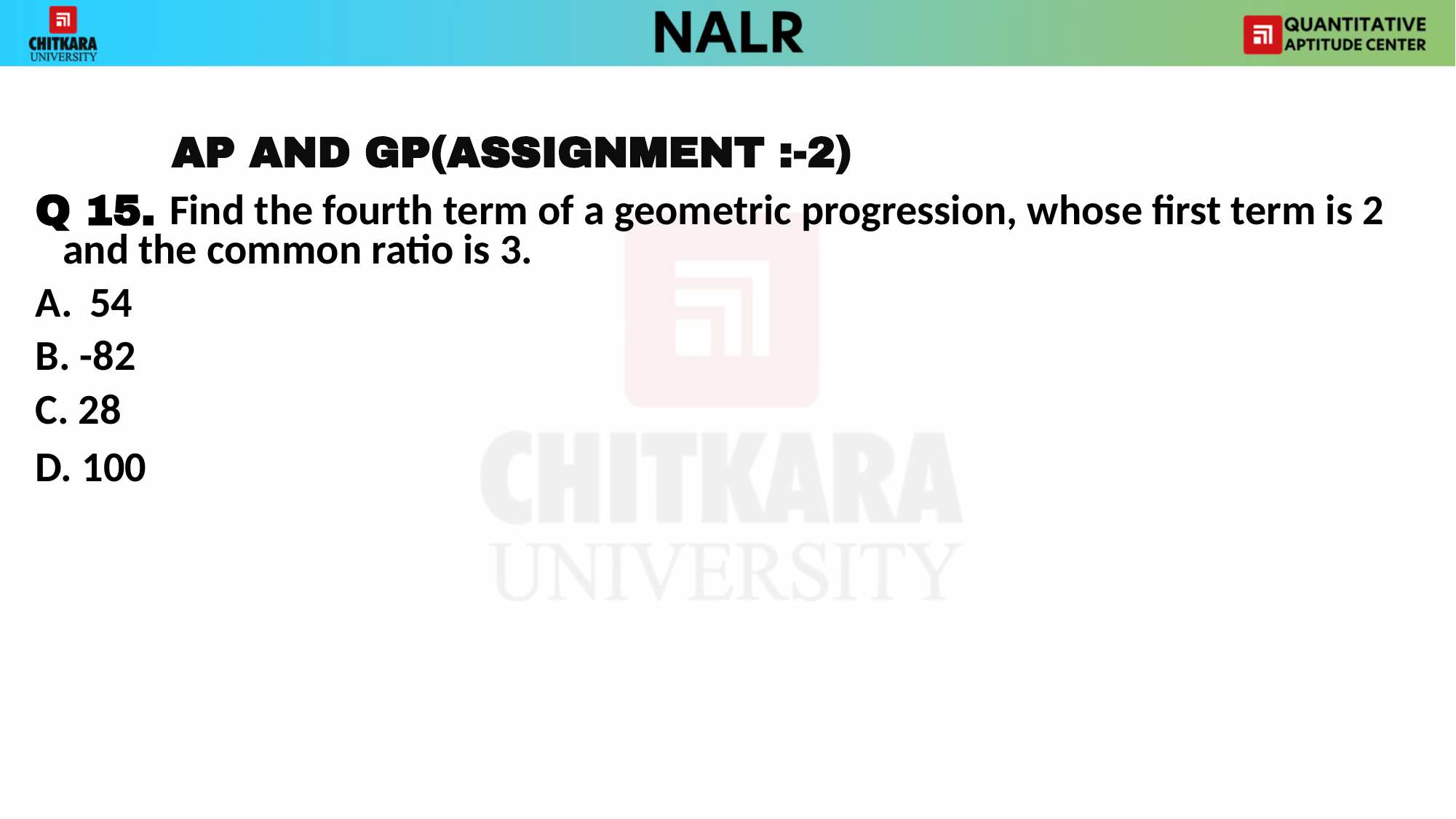

AP AND GP(ASSIGNMENT :-2)
Q 15. Find the fourth term of a geometric progression, whose first term is 2 and the common ratio is 3.
54
B. -82
C. 28
D. 100